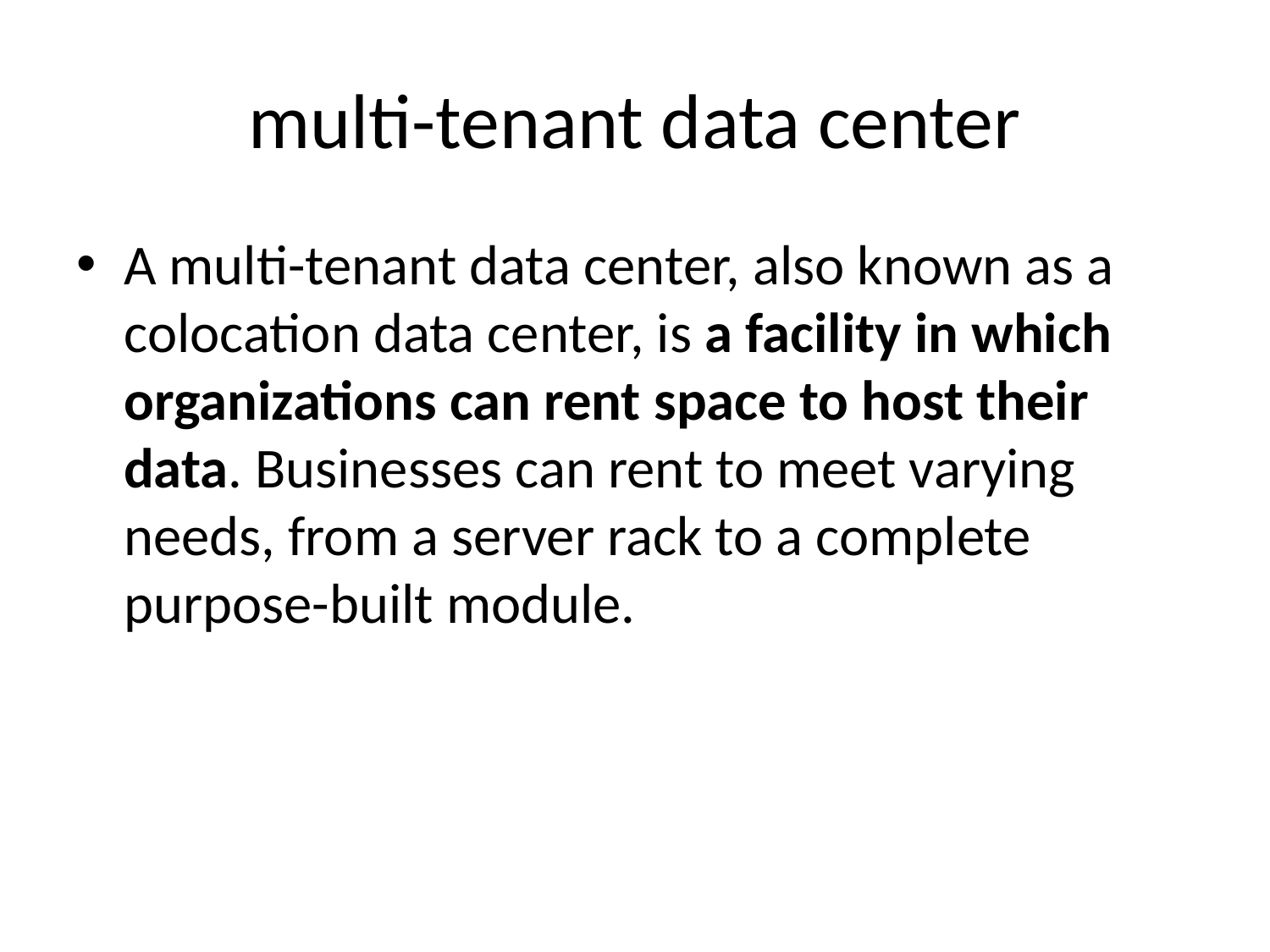

# multi-tenant data center
A multi-tenant data center, also known as a colocation data center, is a facility in which organizations can rent space to host their data. Businesses can rent to meet varying needs, from a server rack to a complete purpose-built module.